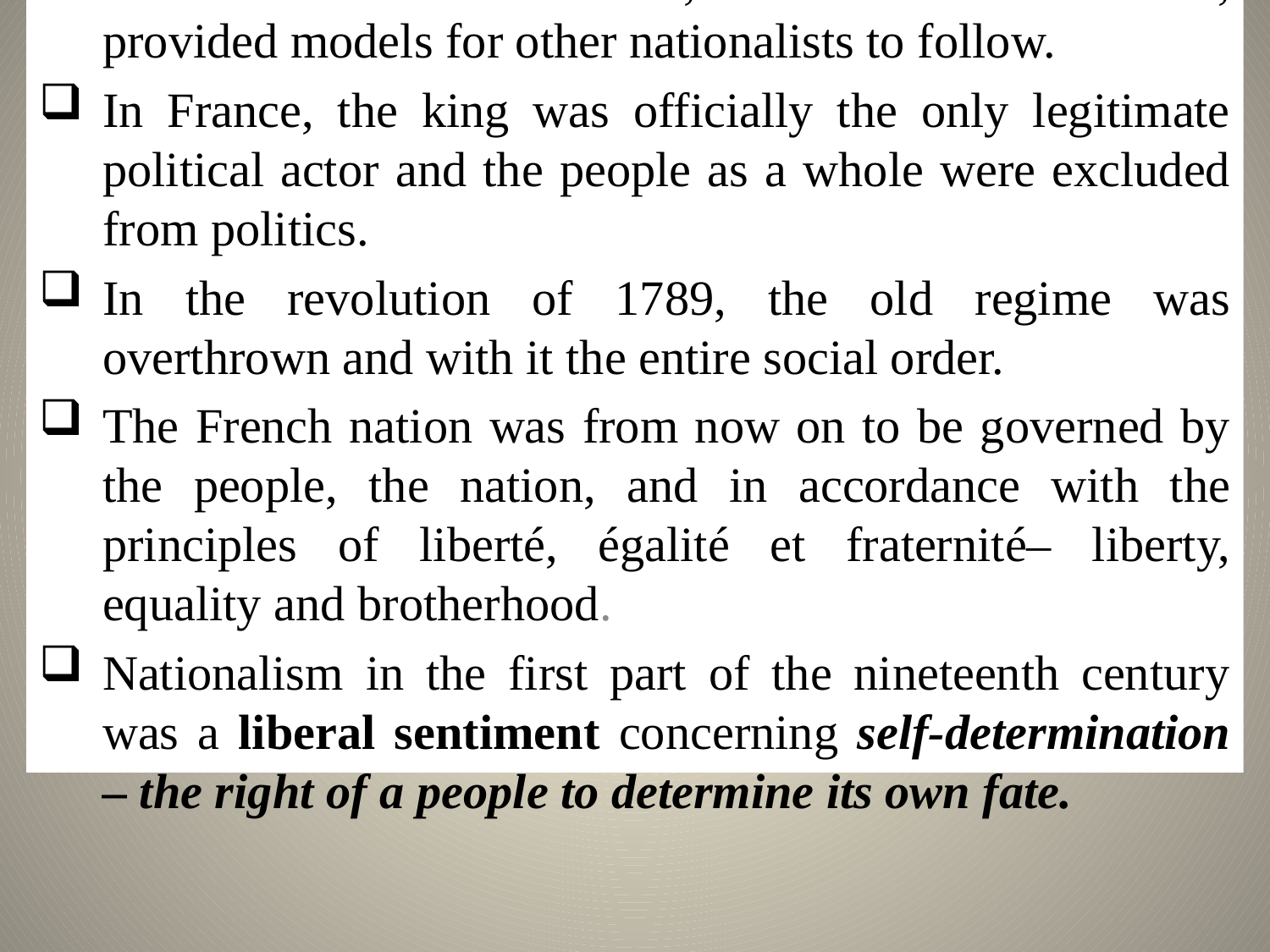

The revolutions that took place in Britain’s North American colonies in 1776, and in France in 1789, provided models for other nationalists to follow.
In France, the king was officially the only legitimate political actor and the people as a whole were excluded from politics.
In the revolution of 1789, the old regime was overthrown and with it the entire social order.
The French nation was from now on to be governed by the people, the nation, and in accordance with the principles of liberté, égalité et fraternité– liberty, equality and brotherhood.
Nationalism in the first part of the nineteenth century was a liberal sentiment concerning self-determination – the right of a people to determine its own fate.